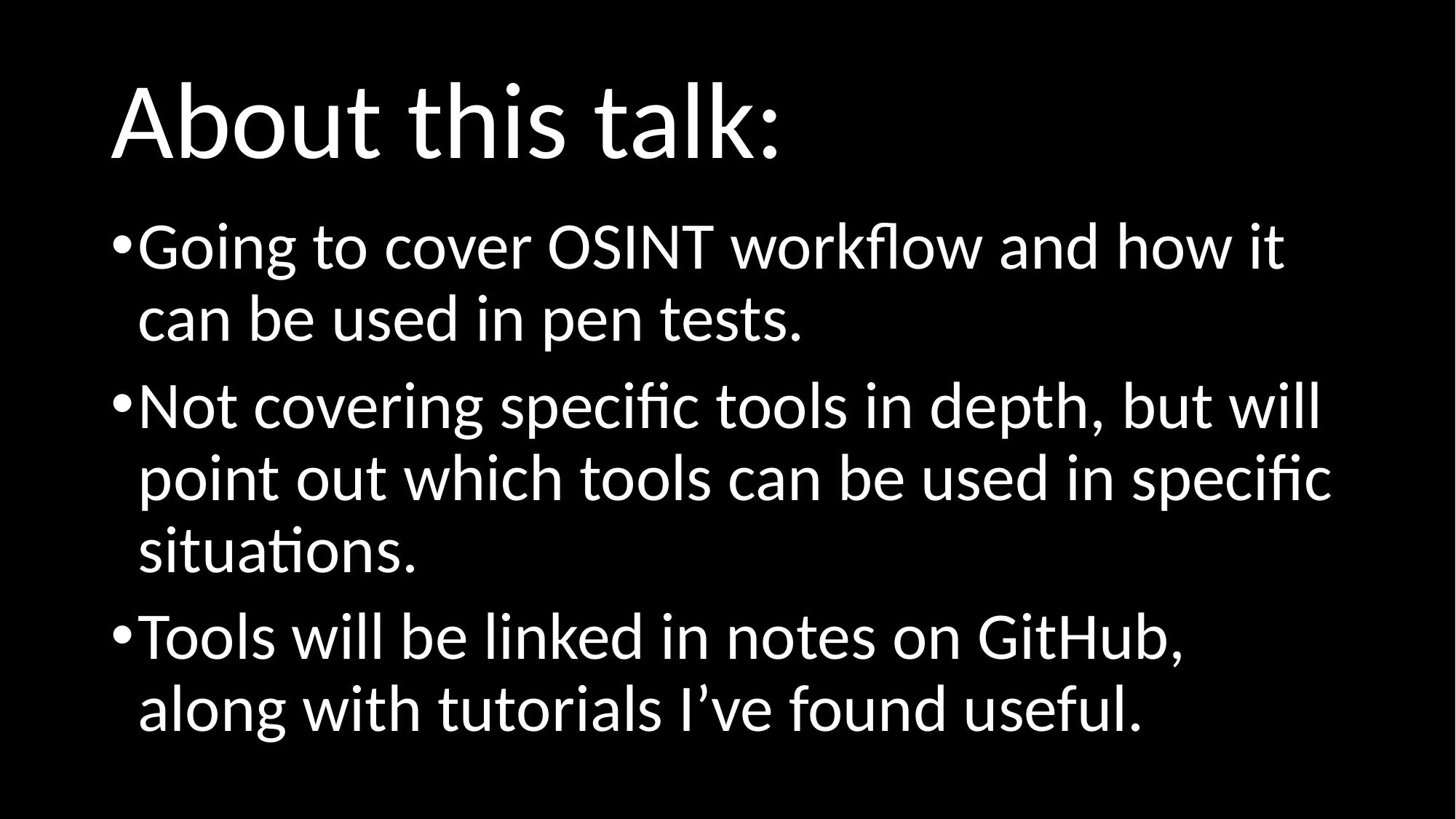

# About this talk:
Going to cover OSINT workflow and how it can be used in pen tests.
Not covering specific tools in depth, but will point out which tools can be used in specific situations.
Tools will be linked in notes on GitHub, along with tutorials I’ve found useful.